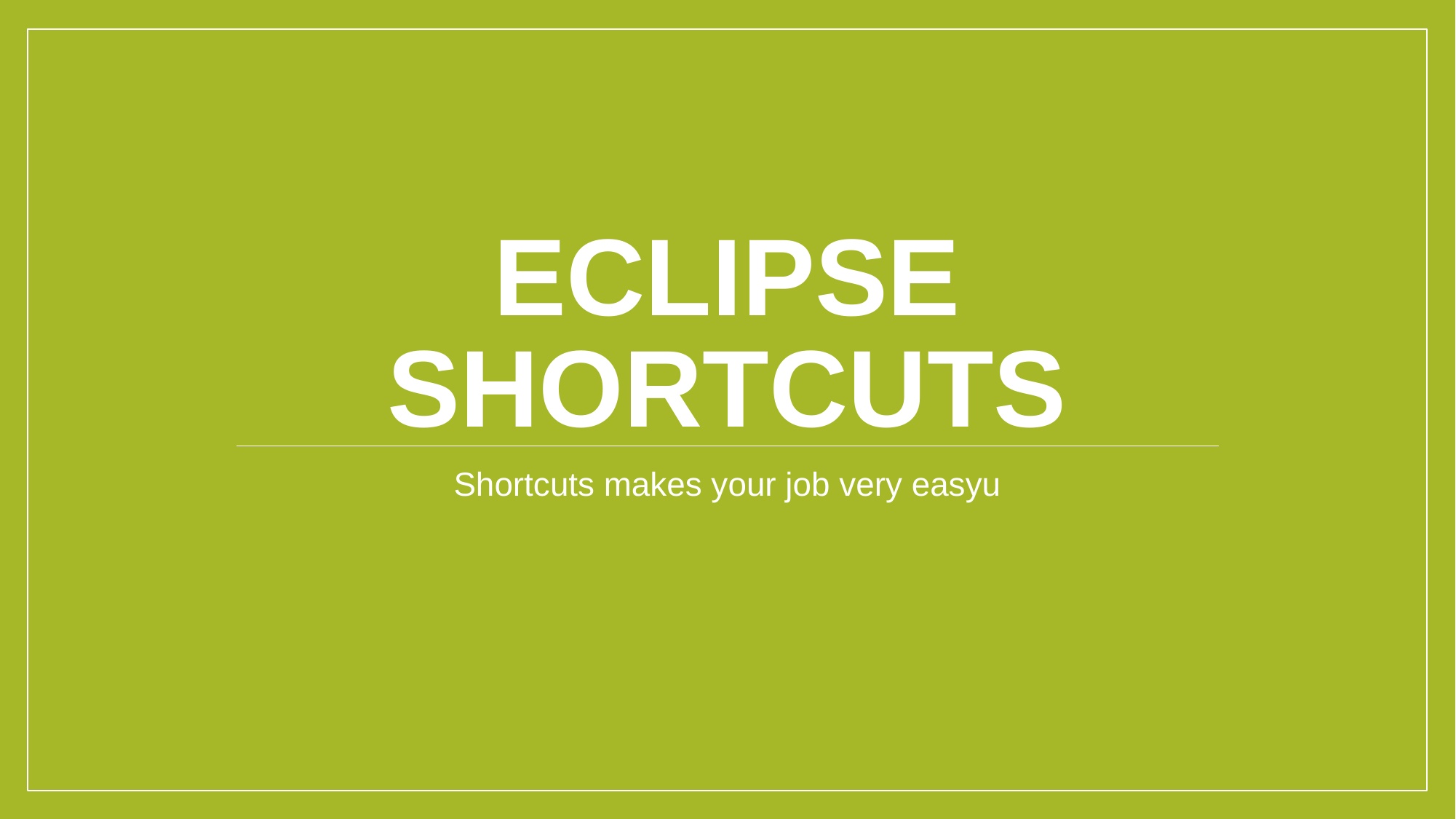

# Eclipse shortcuts
Shortcuts makes your job very easyu